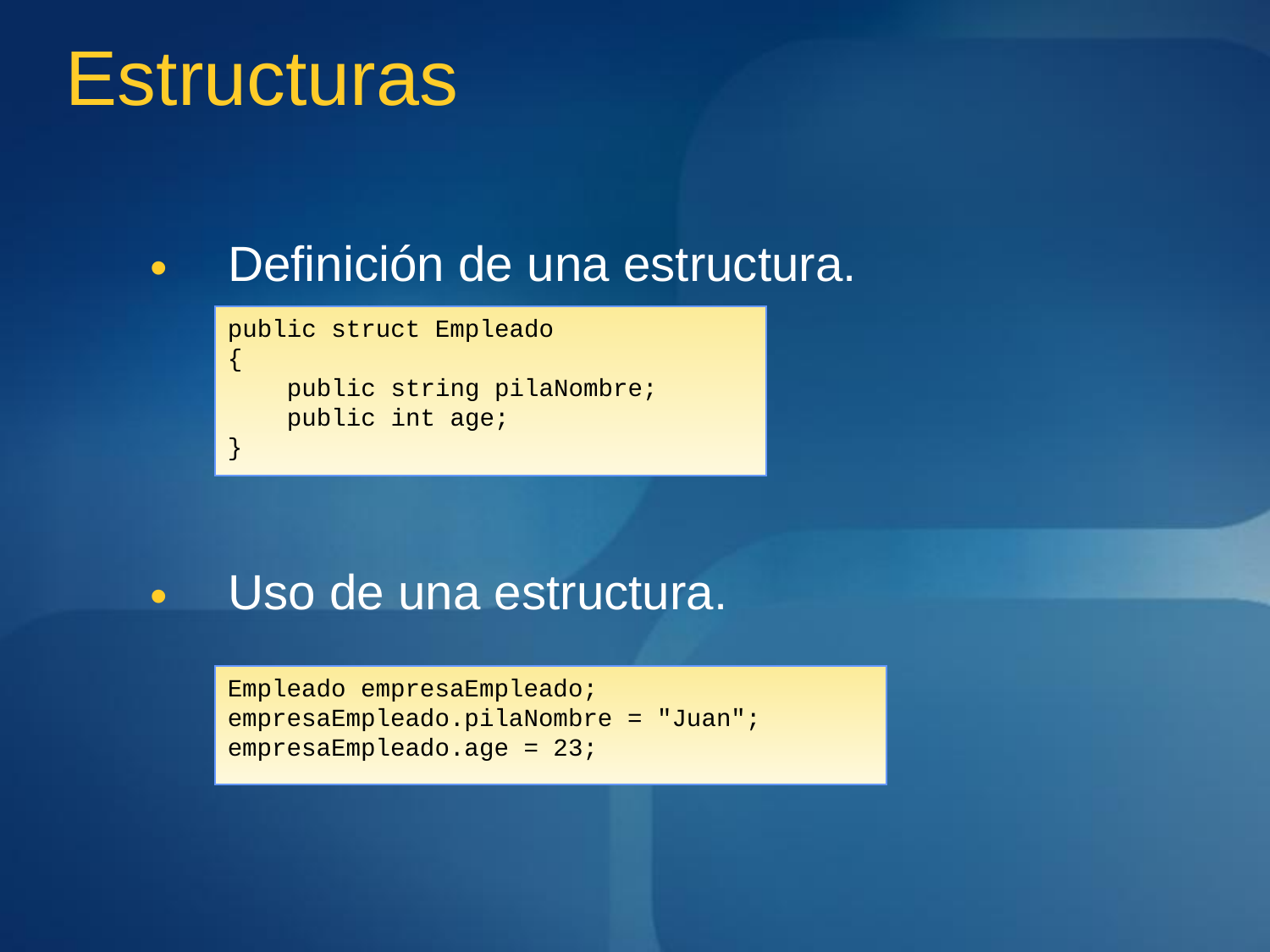

# Estructuras
Definición de una estructura.

Uso de una estructura.
public struct Empleado
{
    public string pilaNombre;
    public int age;
}

Empleado empresaEmpleado;
empresaEmpleado.pilaNombre = "Juan";
empresaEmpleado.age = 23;